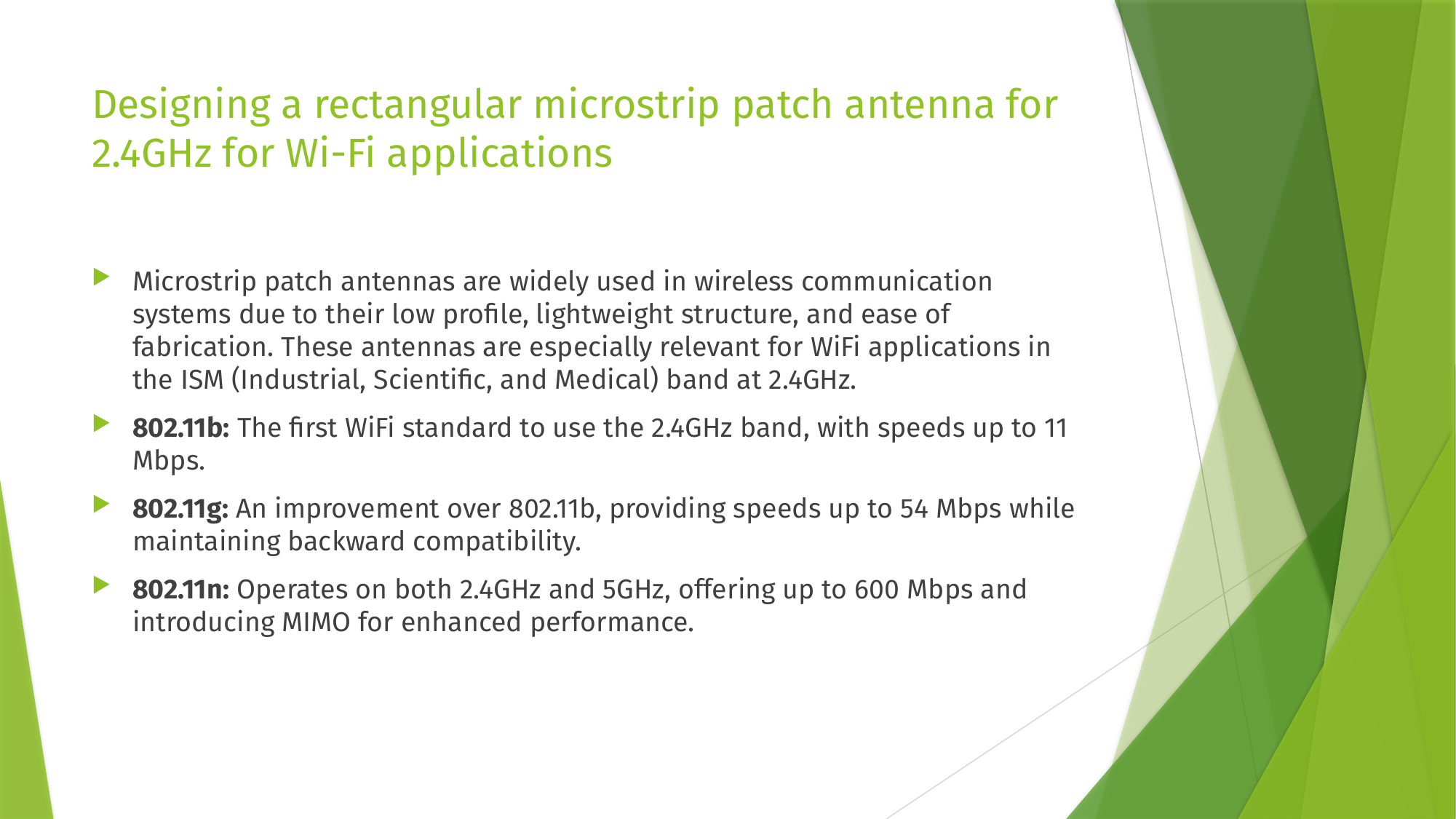

# Designing a rectangular microstrip patch antenna for 2.4GHz for Wi-Fi applications
Microstrip patch antennas are widely used in wireless communication systems due to their low profile, lightweight structure, and ease of fabrication. These antennas are especially relevant for WiFi applications in the ISM (Industrial, Scientific, and Medical) band at 2.4GHz.
802.11b: The first WiFi standard to use the 2.4GHz band, with speeds up to 11 Mbps.
802.11g: An improvement over 802.11b, providing speeds up to 54 Mbps while maintaining backward compatibility.
802.11n: Operates on both 2.4GHz and 5GHz, offering up to 600 Mbps and introducing MIMO for enhanced performance.